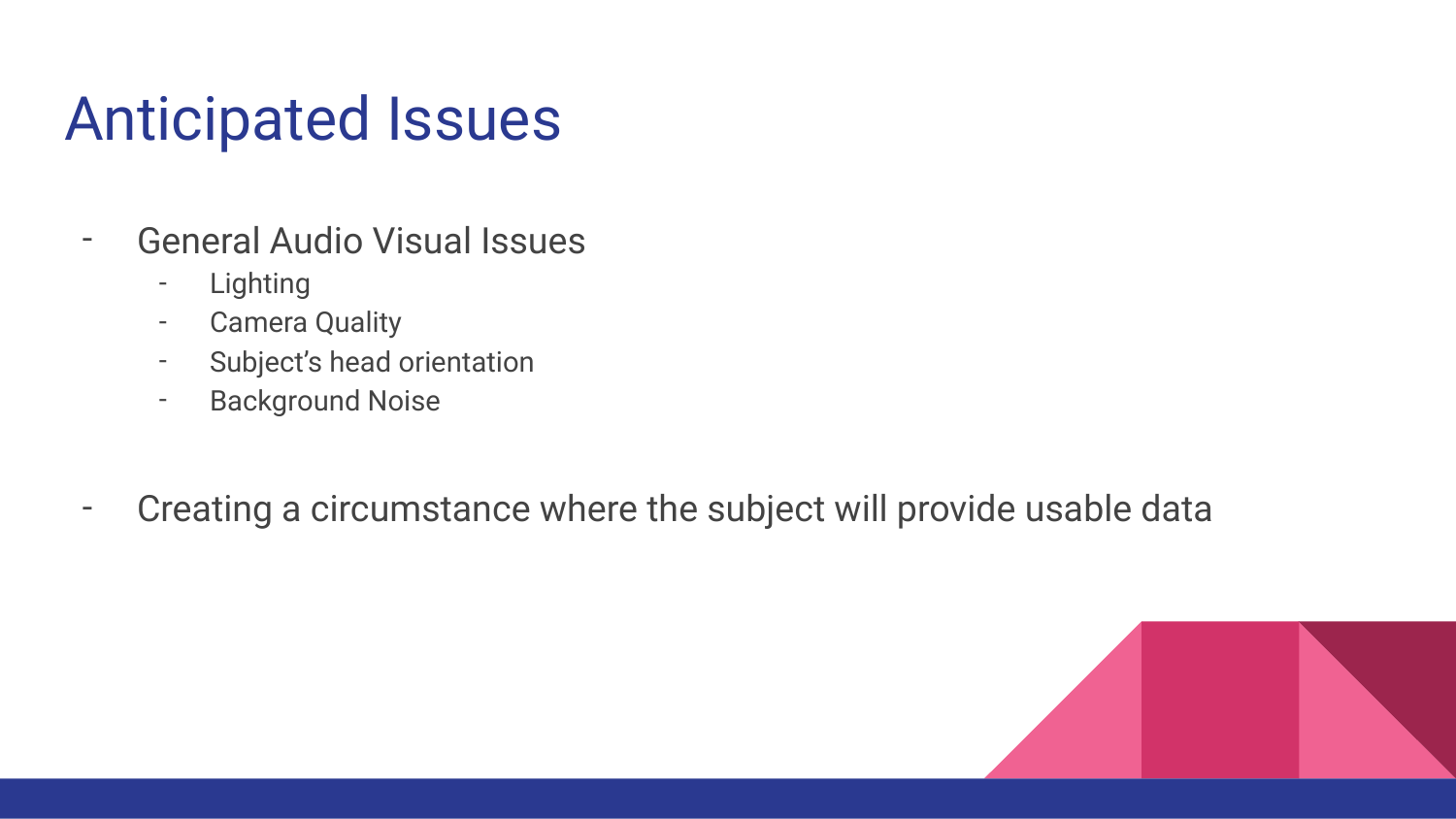

# Anticipated Issues
General Audio Visual Issues
Lighting
Camera Quality
Subject’s head orientation
Background Noise

Creating a circumstance where the subject will provide usable data